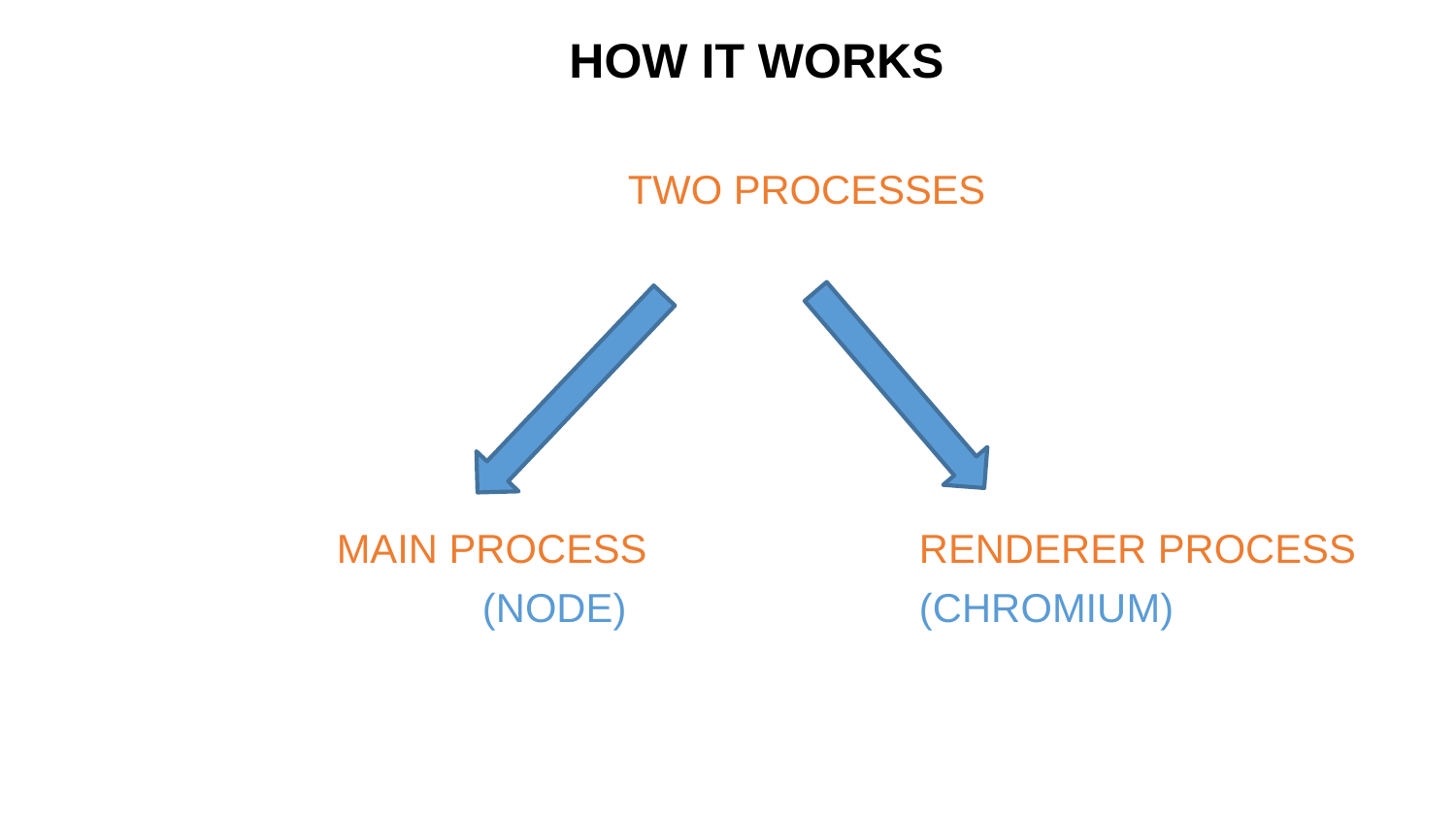

HOW IT WORKS
				TWO PROCESSES

		MAIN PROCESS 		RENDERER PROCESS
			(NODE) 		(CHROMIUM)